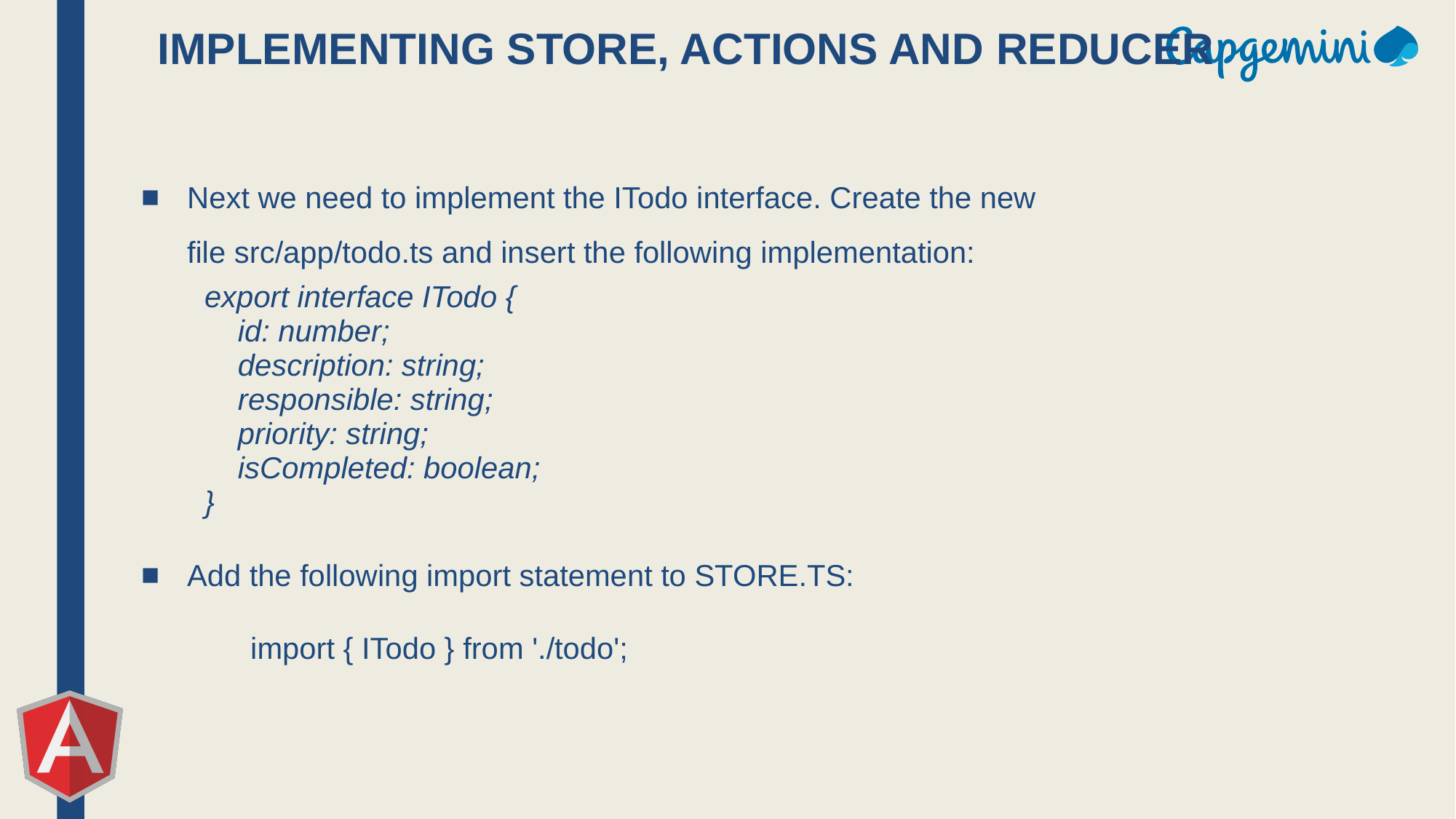

# Implementing Store, Actions and Reducer
Next we need to implement the ITodo interface. Create the new file src/app/todo.ts and insert the following implementation:
export interface ITodo {
    id: number;
    description: string;
    responsible: string;
    priority: string;
    isCompleted: boolean;
}
Add the following import statement to STORE.TS:
	import { ITodo } from './todo';